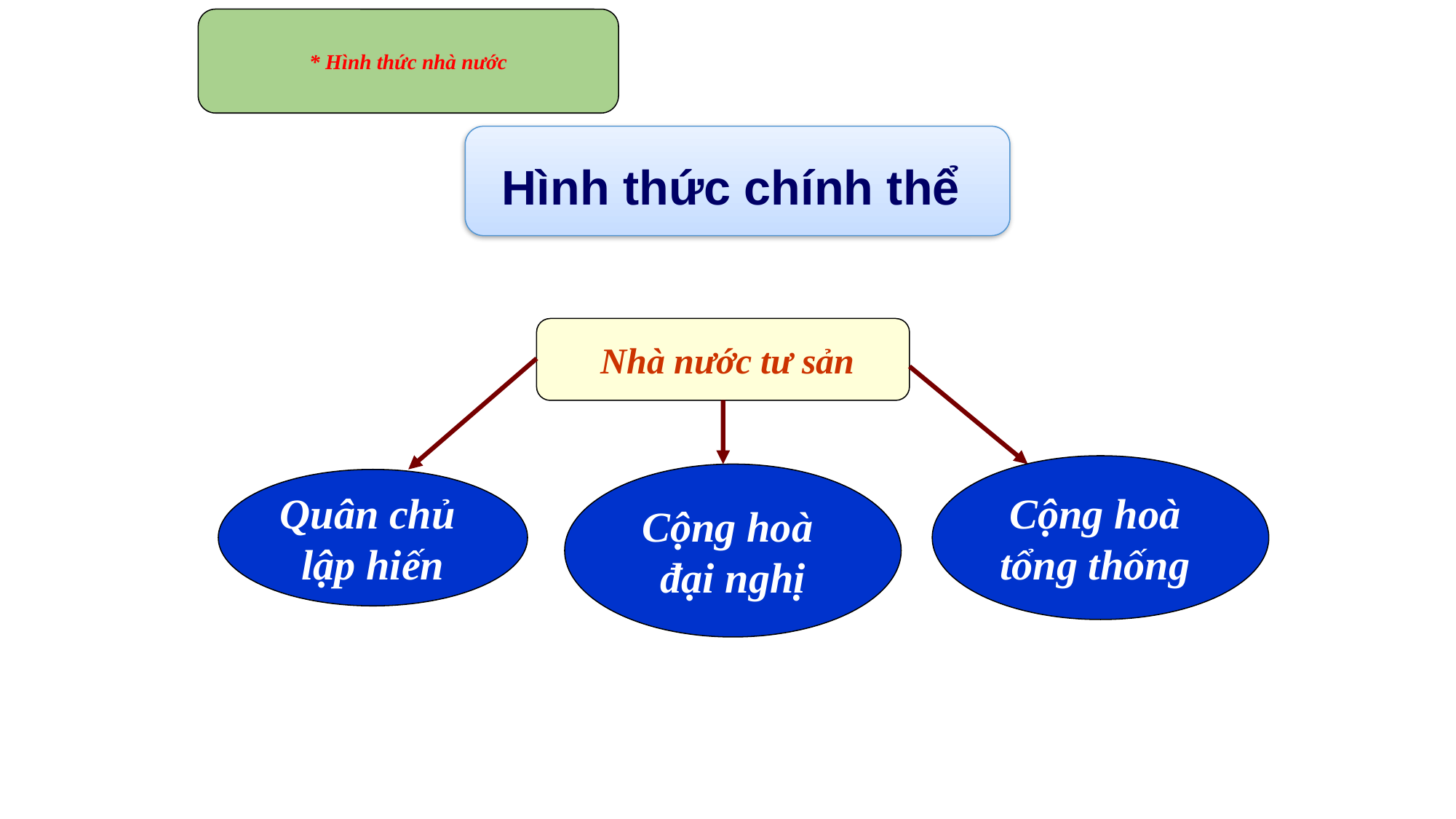

* Hình thức nhà nước
Hình thức chính thể

  Nhà nước tư sản

Cộng hoà
tổng thống
Cộng hoà
đại nghị
Quân chủ
lập hiến